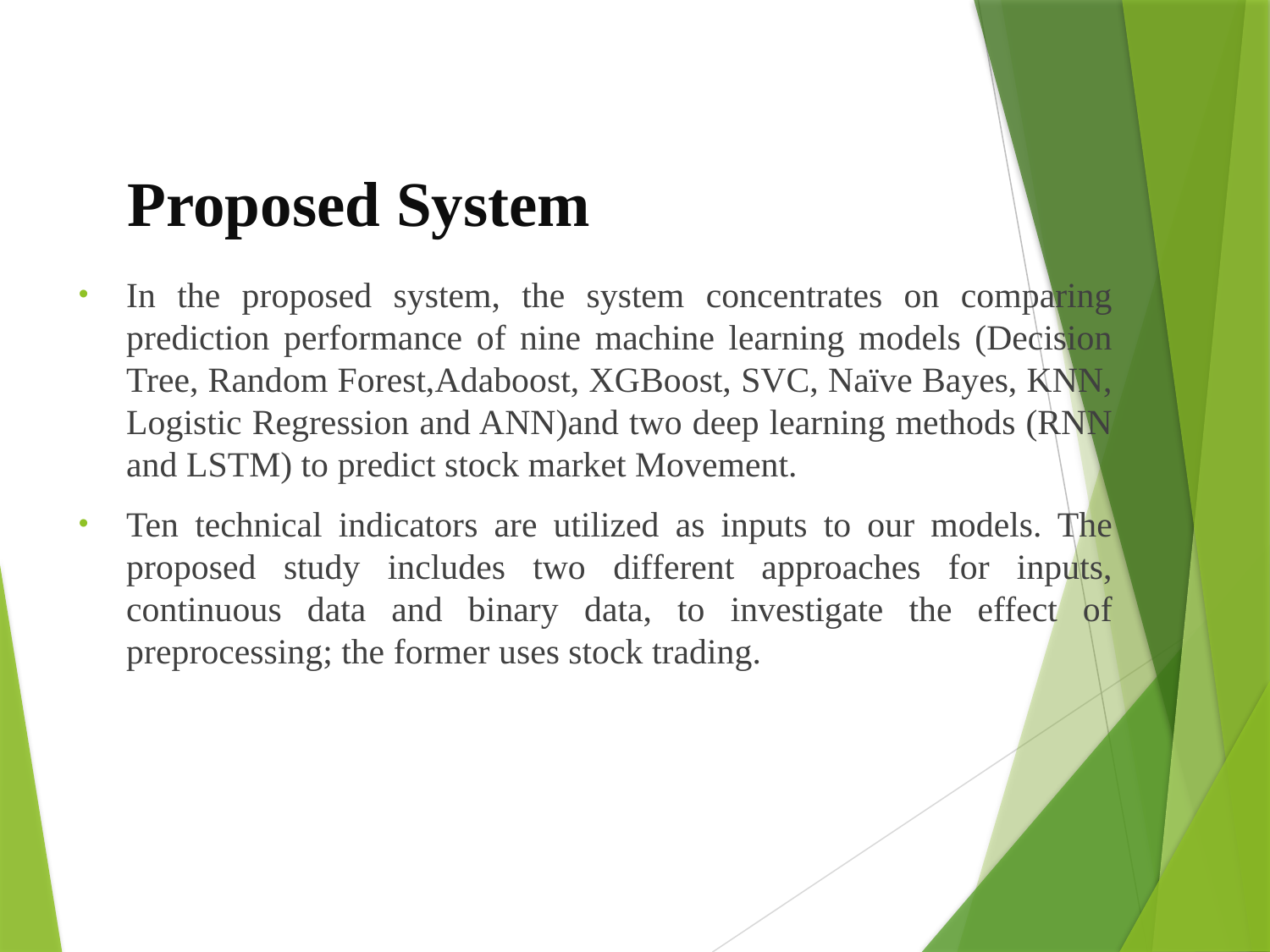

# Proposed System
In the proposed system, the system concentrates on comparing prediction performance of nine machine learning models (Decision Tree, Random Forest,Adaboost, XGBoost, SVC, Naïve Bayes, KNN, Logistic Regression and ANN)and two deep learning methods (RNN and LSTM) to predict stock market Movement.
Ten technical indicators are utilized as inputs to our models. The proposed study includes two different approaches for inputs, continuous data and binary data, to investigate the effect of preprocessing; the former uses stock trading.